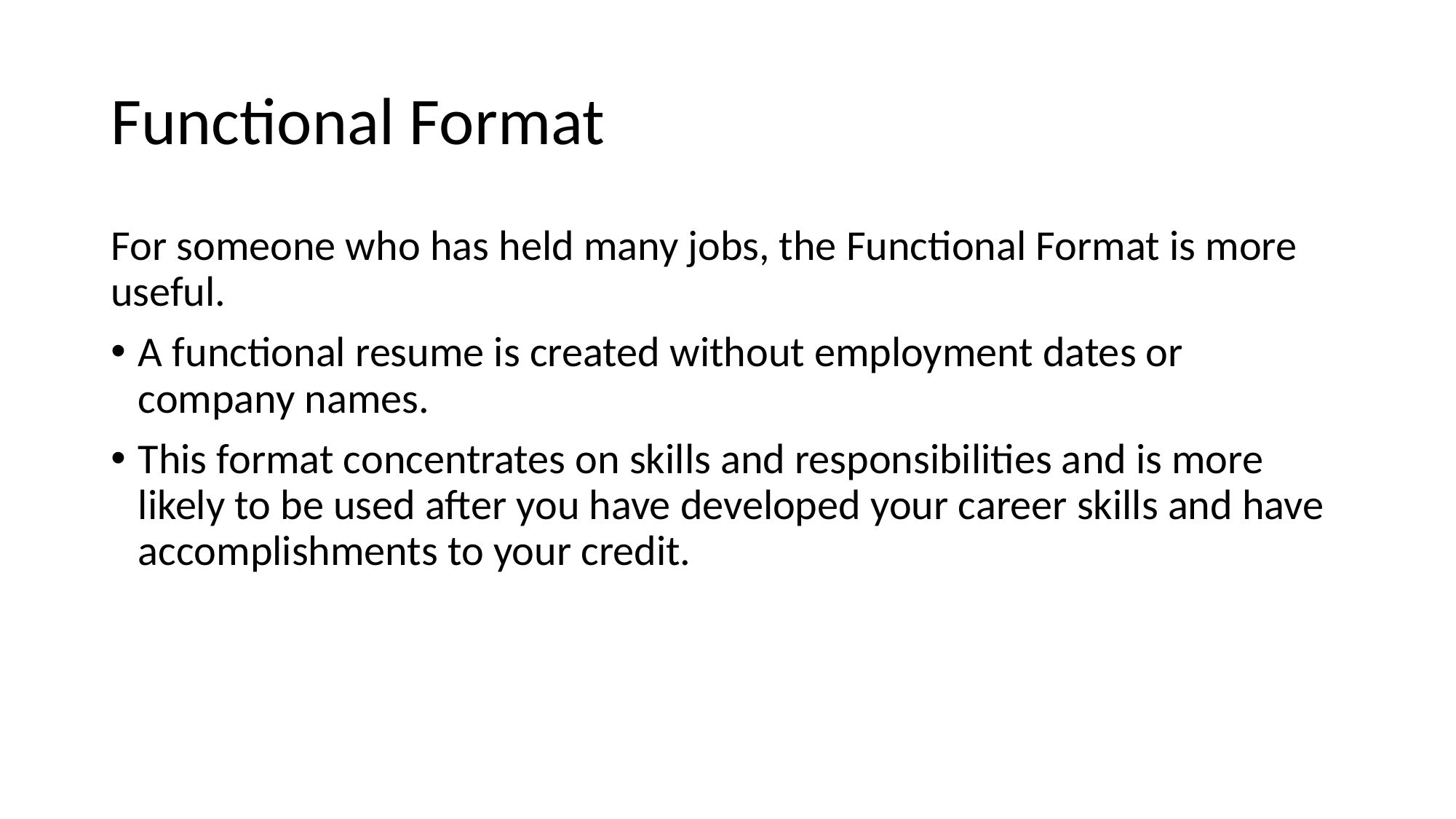

# Functional Format
For someone who has held many jobs, the Functional Format is more useful.
A functional resume is created without employment dates or company names.
This format concentrates on skills and responsibilities and is more likely to be used after you have developed your career skills and have accomplishments to your credit.